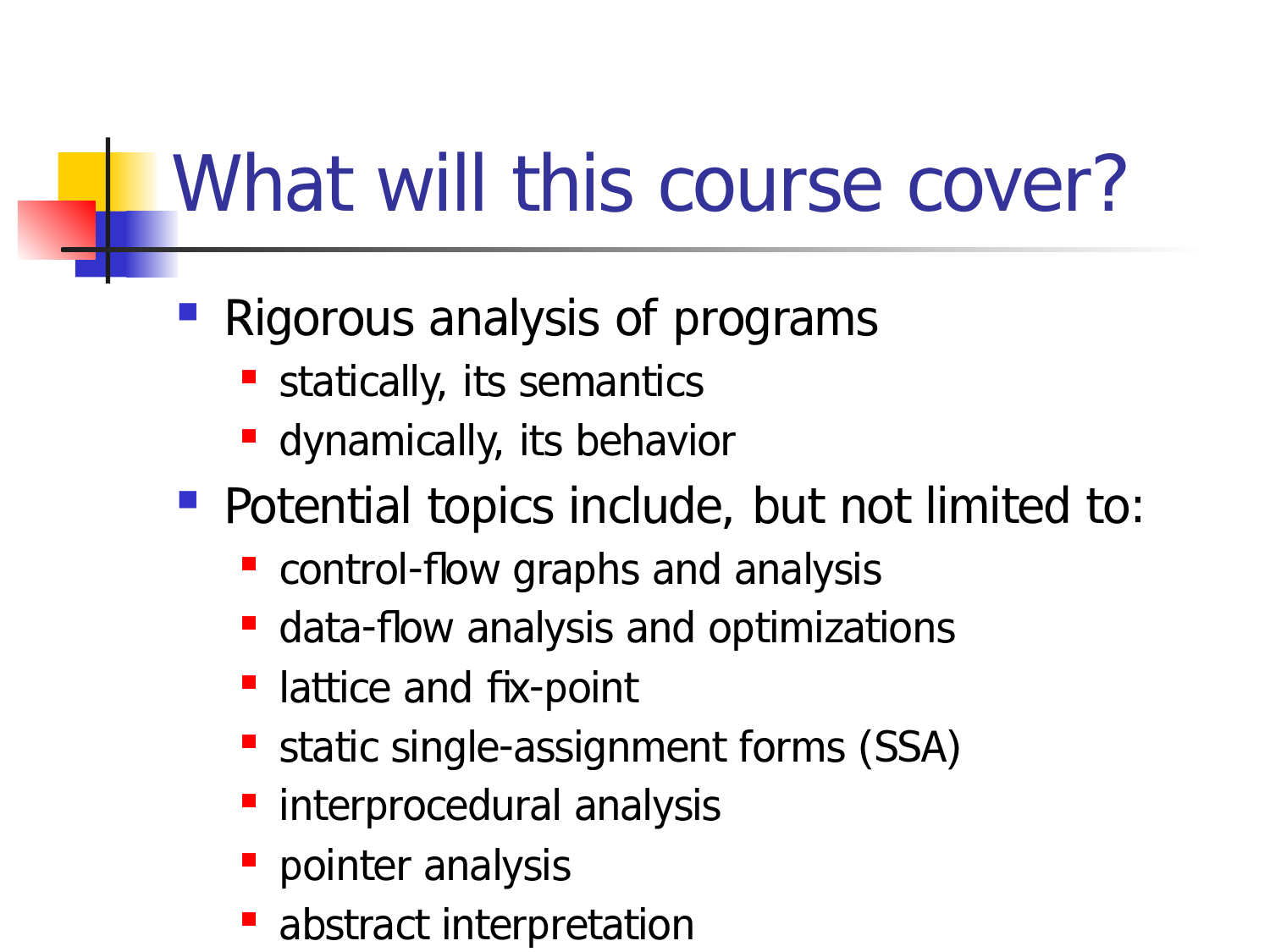

# What will this course cover?
Rigorous analysis of programs
statically, its semantics
dynamically, its behavior
Potential topics include, but not limited to:
control-flow graphs and analysis
data-flow analysis and optimizations
lattice and fix-point
static single-assignment forms (SSA)
interprocedural analysis
pointer analysis
abstract interpretation